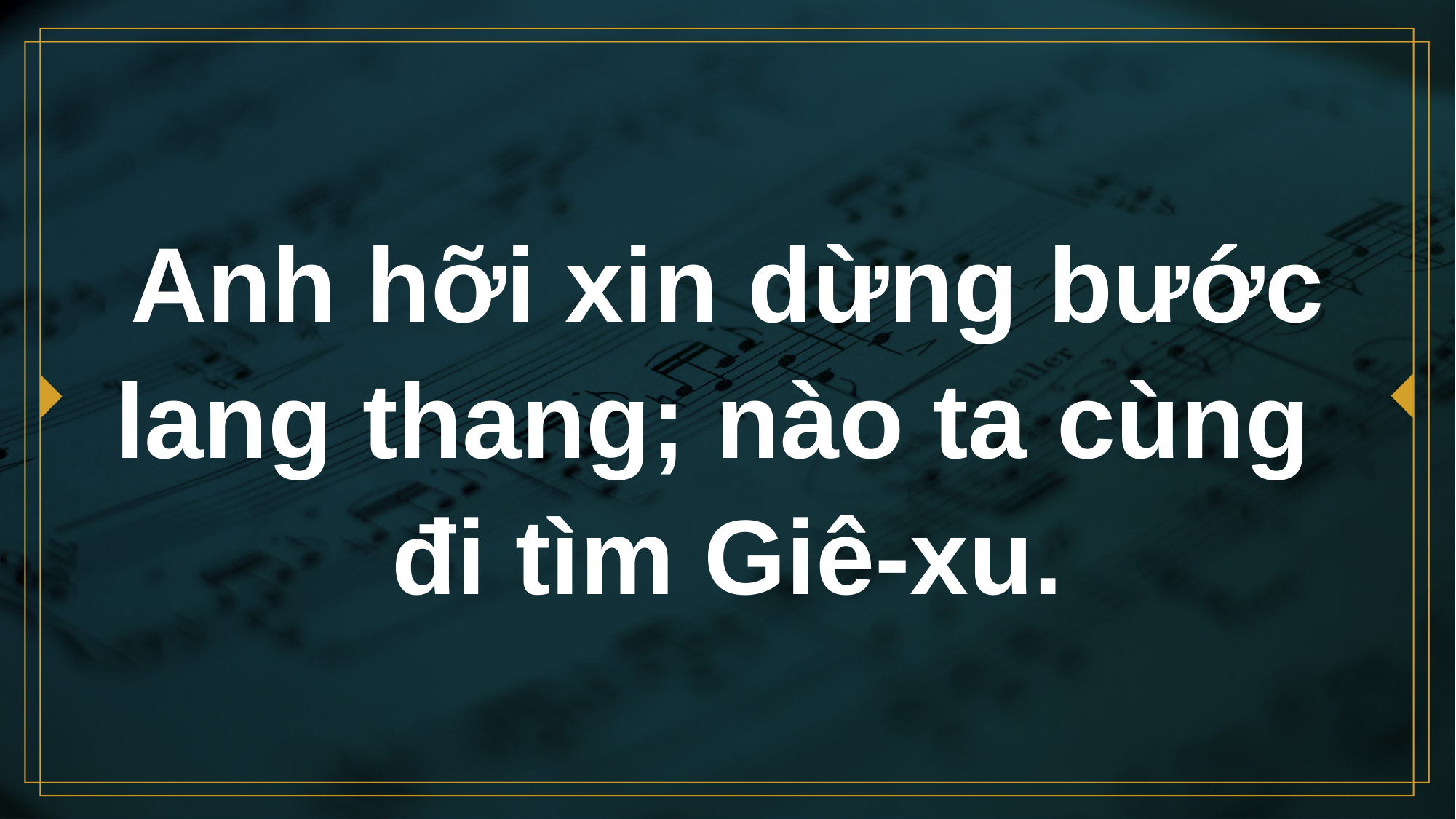

# Anh hỡi xin dừng bước lang thang; nào ta cùng đi tìm Giê-xu.